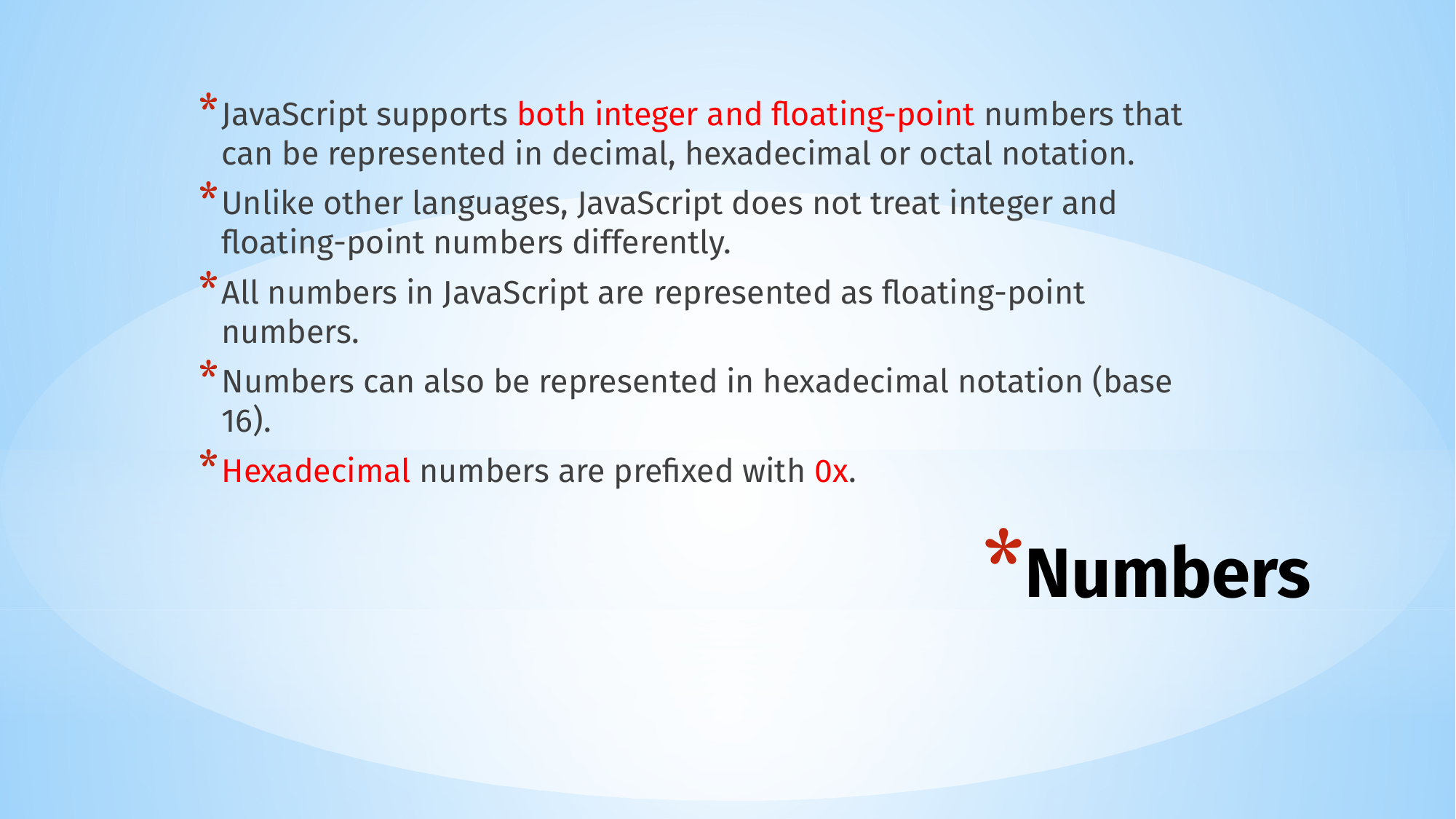

JavaScript supports both integer and floating-point numbers that can be represented in decimal, hexadecimal or octal notation.
Unlike other languages, JavaScript does not treat integer and floating-point numbers differently.
All numbers in JavaScript are represented as floating-point numbers.
Numbers can also be represented in hexadecimal notation (base 16).
Hexadecimal numbers are prefixed with 0x.
# Numbers